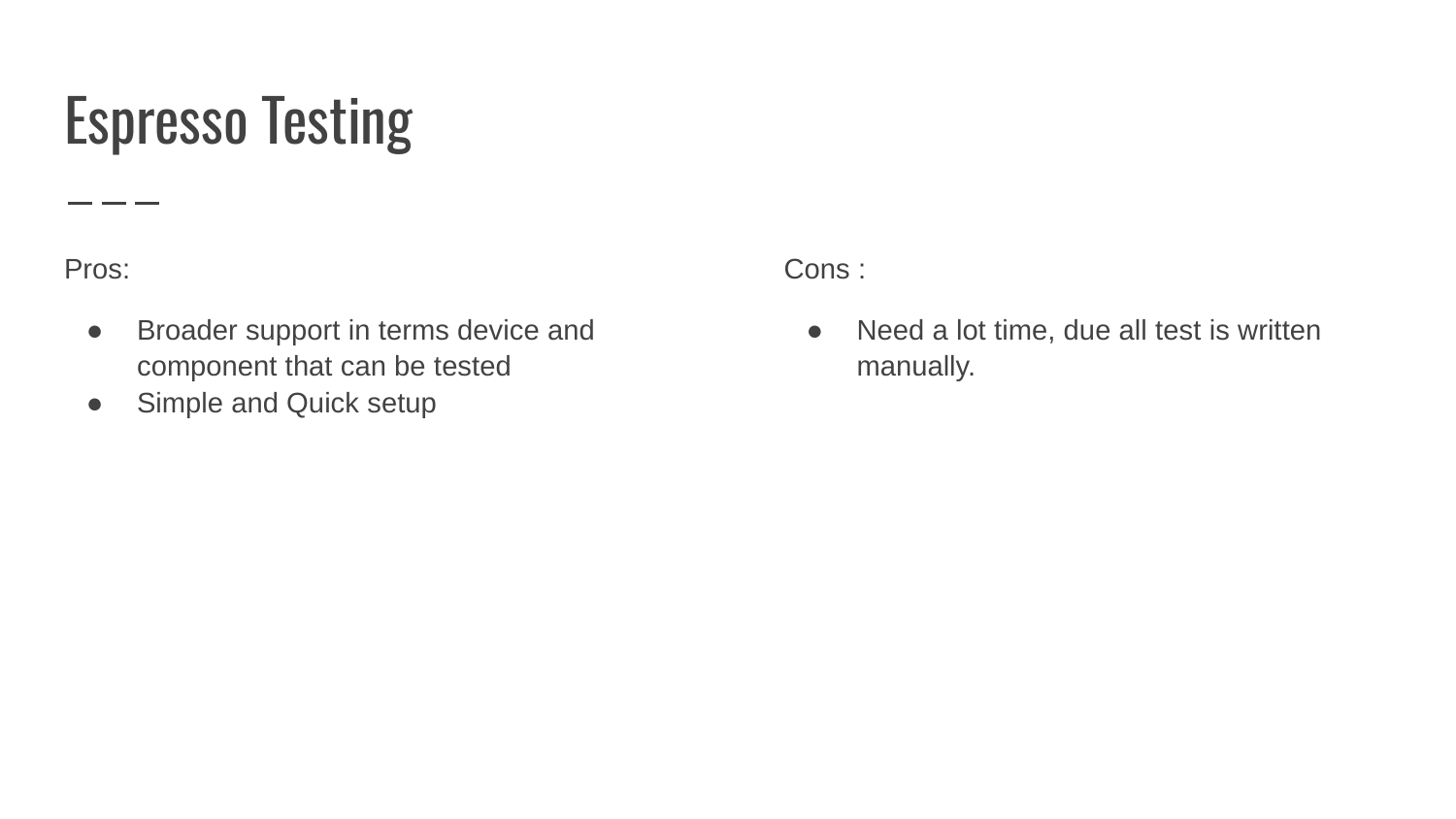

# Espresso Testing
Pros:
Broader support in terms device and component that can be tested
Simple and Quick setup
Cons :
Need a lot time, due all test is written manually.